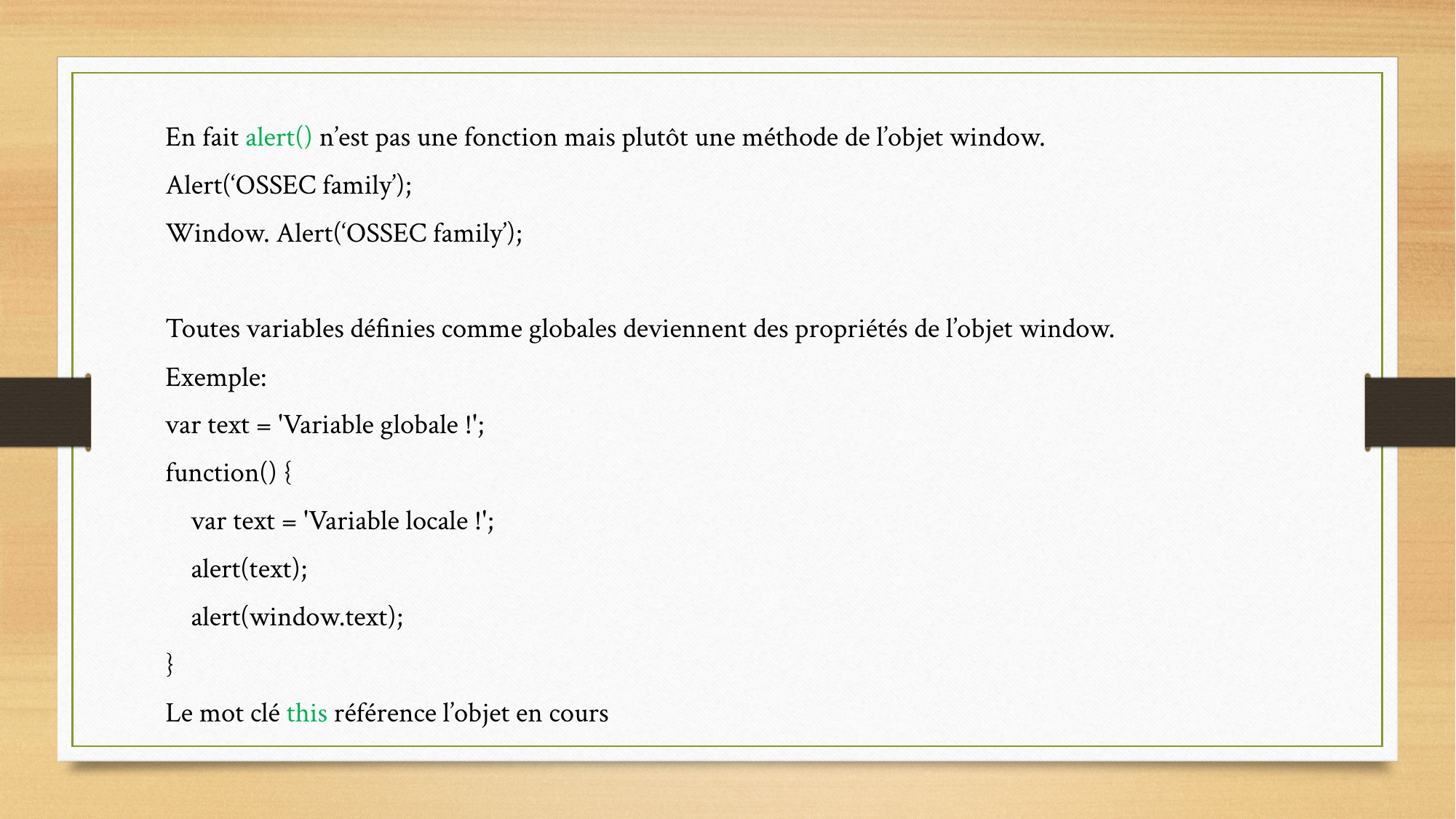

En fait alert() n’est pas une fonction mais plutôt une méthode de l’objet window.
Alert(‘OSSEC family’);
Window. Alert(‘OSSEC family’);

Toutes variables définies comme globales deviennent des propriétés de l’objet window.
Exemple:
var text = 'Variable globale !';
function() {
    var text = 'Variable locale !';
    alert(text);
    alert(window.text);
}
Le mot clé this référence l’objet en cours